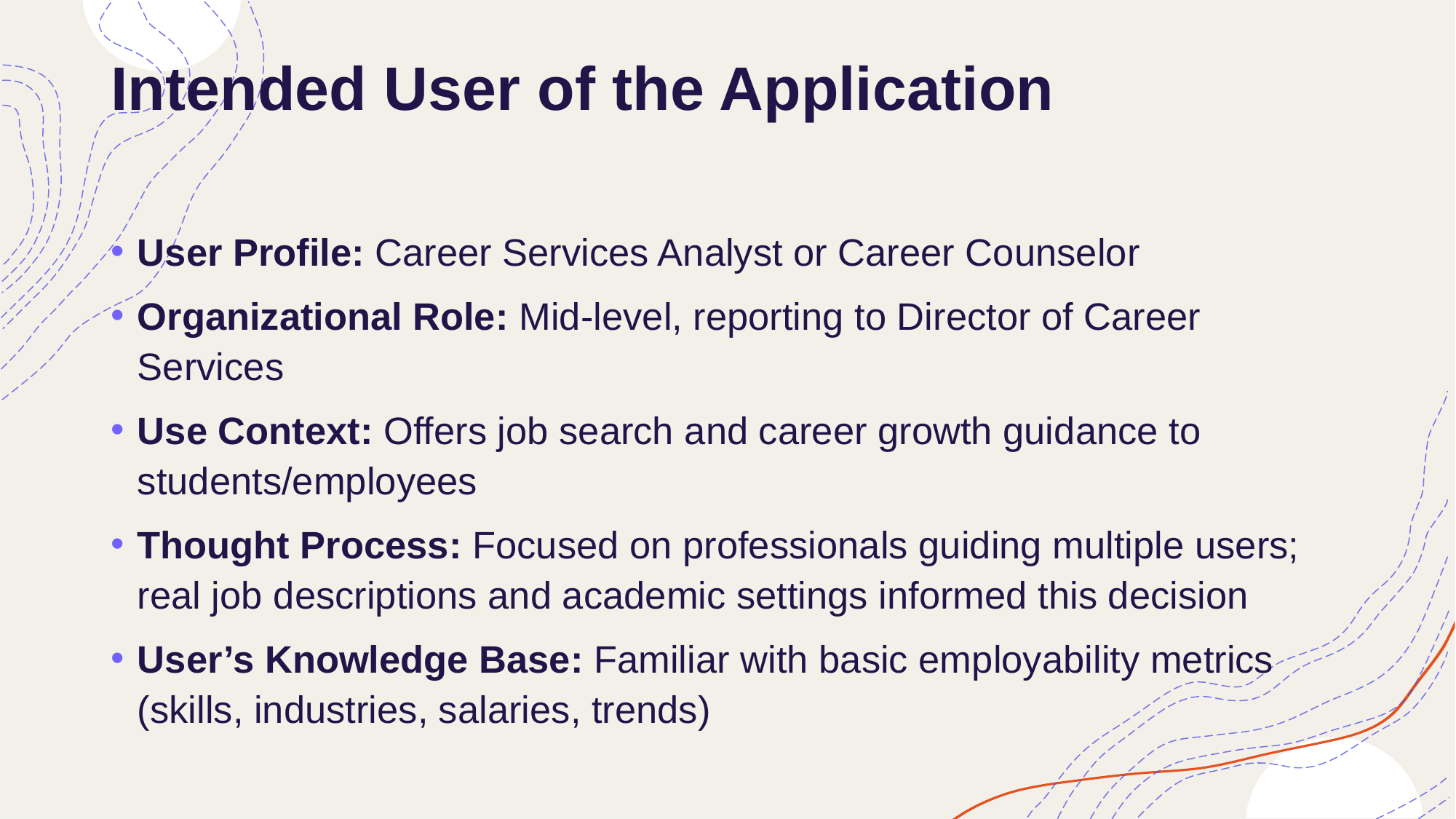

# Intended User of the Application
User Profile: Career Services Analyst or Career Counselor
Organizational Role: Mid-level, reporting to Director of Career Services
Use Context: Offers job search and career growth guidance to students/employees
Thought Process: Focused on professionals guiding multiple users; real job descriptions and academic settings informed this decision
User’s Knowledge Base: Familiar with basic employability metrics (skills, industries, salaries, trends)